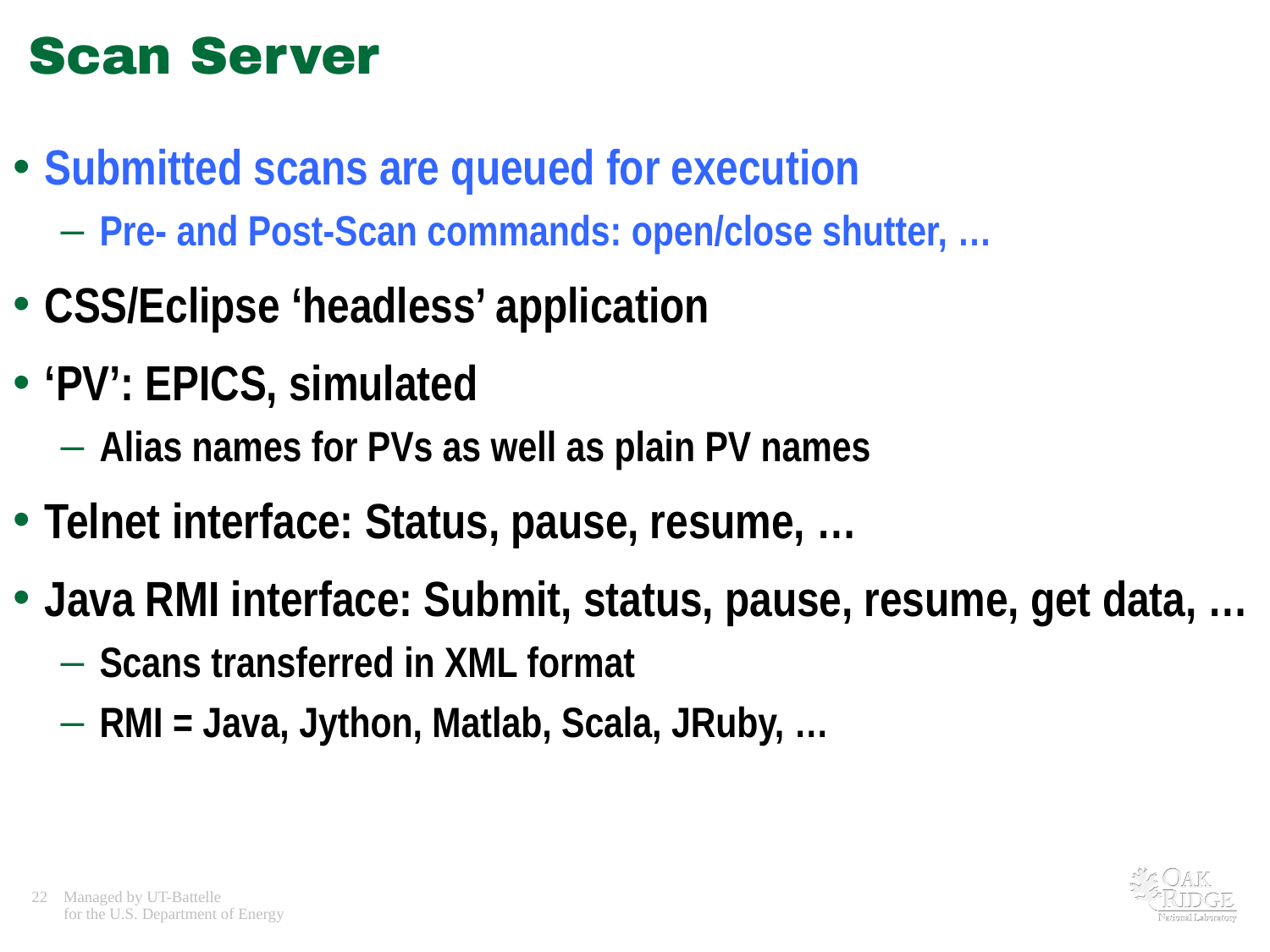

# Scan Server
Submitted scans are queued for execution
Pre- and Post-Scan commands: open/close shutter, …
CSS/Eclipse ‘headless’ application
‘PV’: EPICS, simulated
Alias names for PVs as well as plain PV names
Telnet interface: Status, pause, resume, …
Java RMI interface: Submit, status, pause, resume, get data, …
Scans transferred in XML format
RMI = Java, Jython, Matlab, Scala, JRuby, …